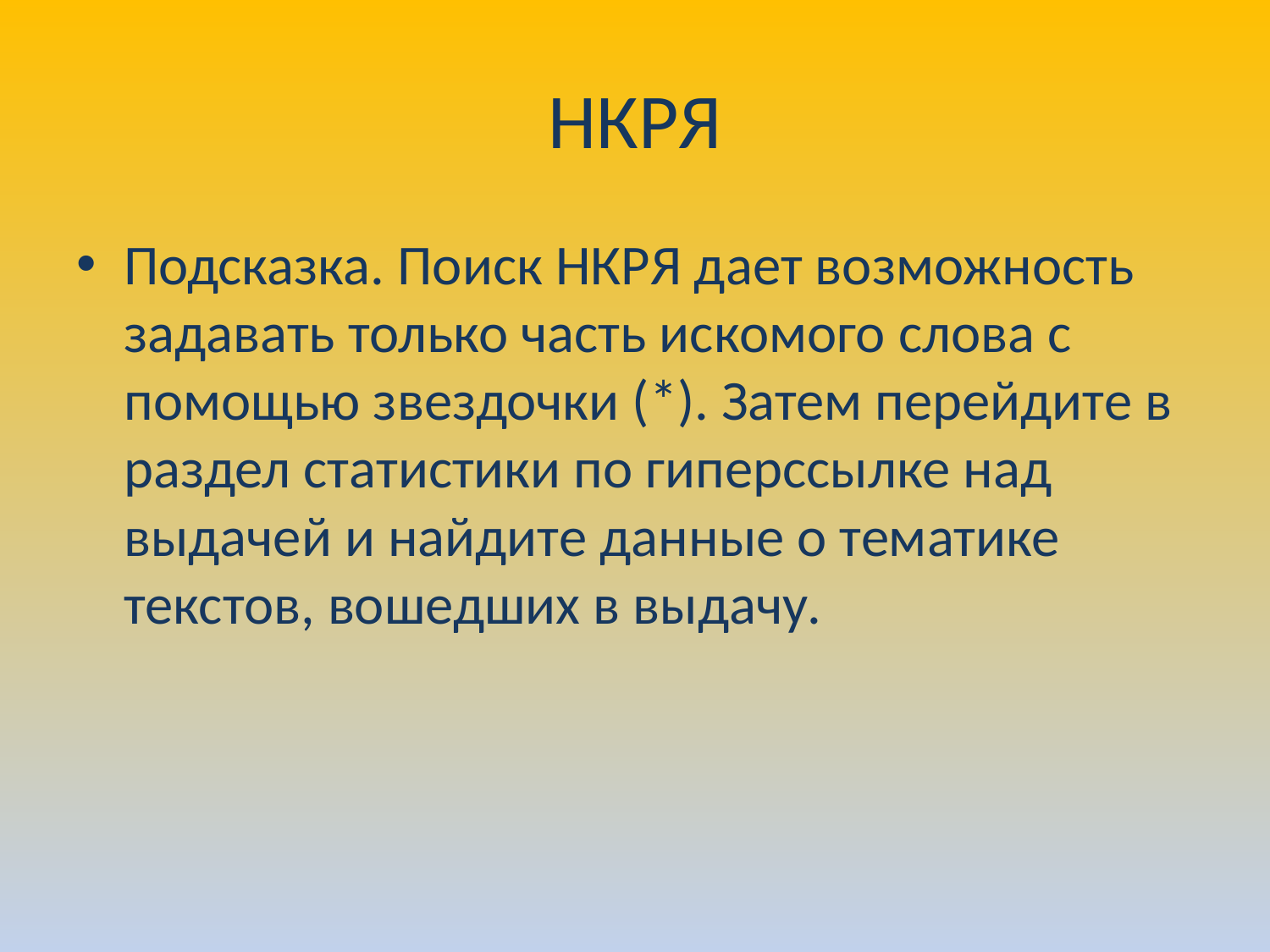

# НКРЯ
Подсказка. Поиск НКРЯ дает возможность задавать только часть искомого слова с помощью звездочки (*). Затем перейдите в раздел статистики по гиперссылке над выдачей и найдите данные о тематике текстов, вошедших в выдачу.